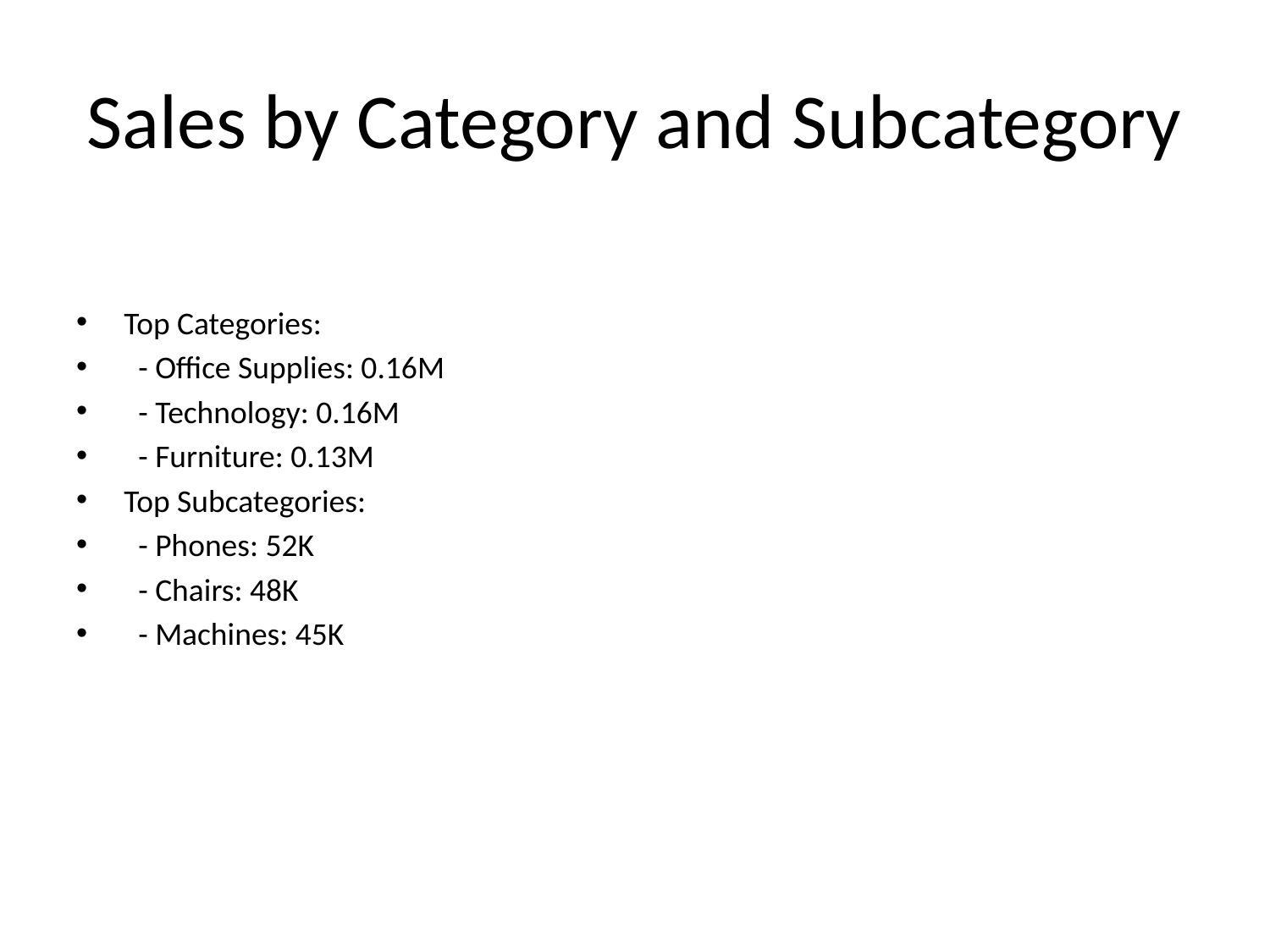

# Sales by Category and Subcategory

Top Categories:
  - Office Supplies: 0.16M
  - Technology: 0.16M
  - Furniture: 0.13M
Top Subcategories:
  - Phones: 52K
  - Chairs: 48K
  - Machines: 45K